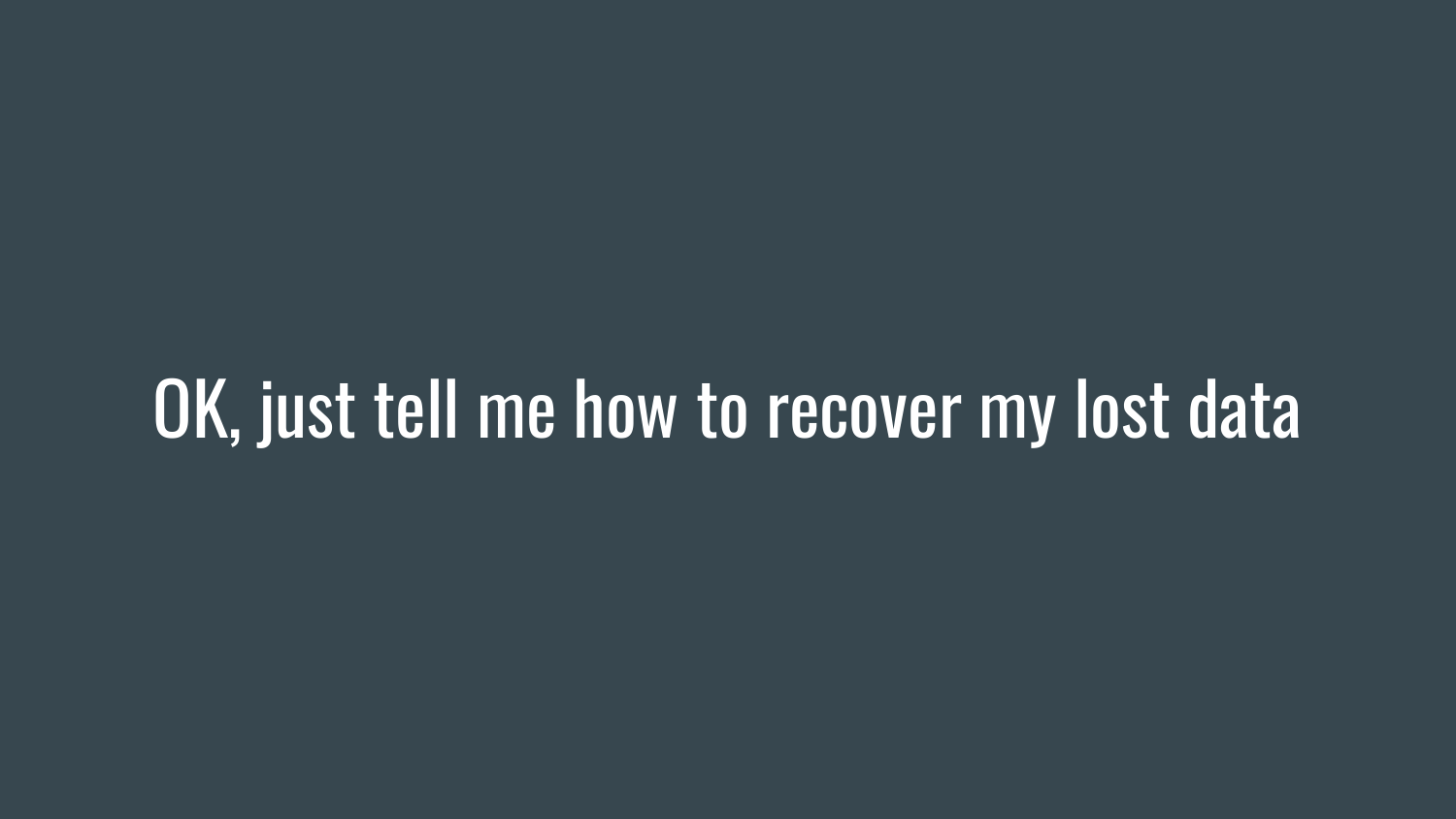

# OK, just tell me how to recover my lost data